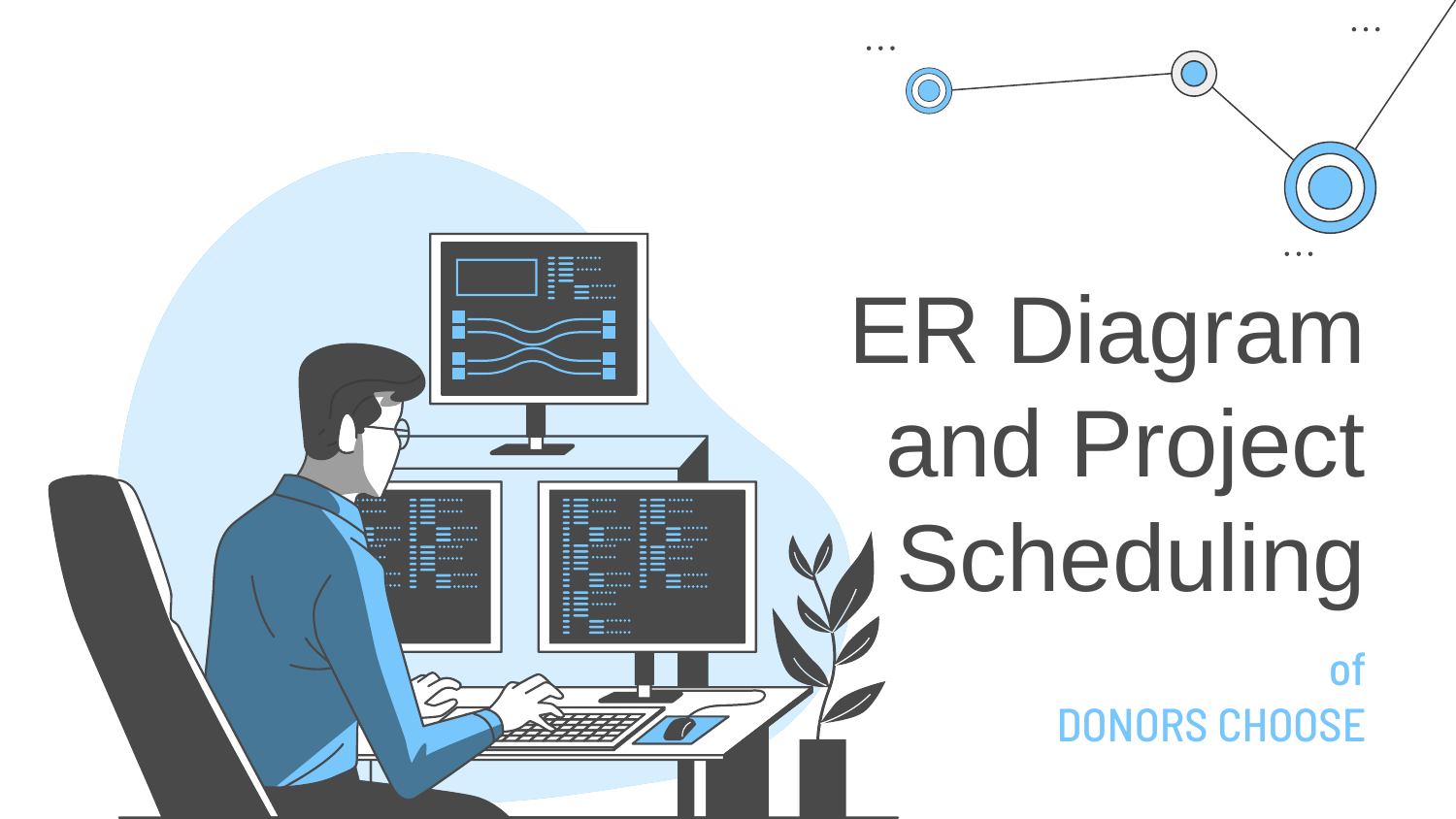

# ER Diagram and Project Scheduling
of
DONORS CHOOSE